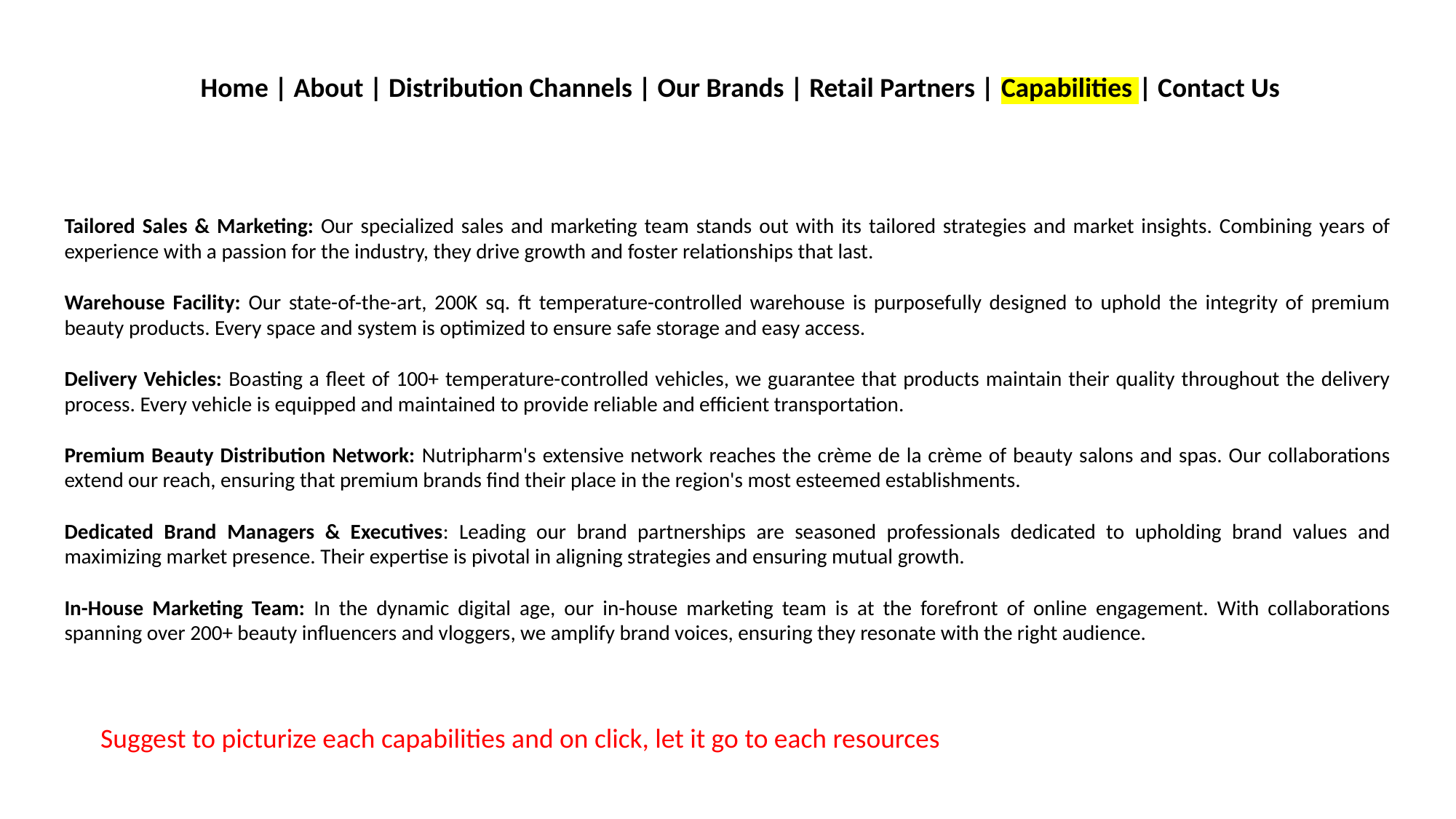

Home | About | Distribution Channels | Our Brands | Retail Partners | Capabilities | Contact Us

Tailored Sales & Marketing: Our specialized sales and marketing team stands out with its tailored strategies and market insights. Combining years of experience with a passion for the industry, they drive growth and foster relationships that last.

Warehouse Facility: Our state-of-the-art, 200K sq. ft temperature-controlled warehouse is purposefully designed to uphold the integrity of premium beauty products. Every space and system is optimized to ensure safe storage and easy access.

Delivery Vehicles: Boasting a fleet of 100+ temperature-controlled vehicles, we guarantee that products maintain their quality throughout the delivery process. Every vehicle is equipped and maintained to provide reliable and efficient transportation.

Premium Beauty Distribution Network: Nutripharm's extensive network reaches the crème de la crème of beauty salons and spas. Our collaborations extend our reach, ensuring that premium brands find their place in the region's most esteemed establishments.

Dedicated Brand Managers & Executives: Leading our brand partnerships are seasoned professionals dedicated to upholding brand values and maximizing market presence. Their expertise is pivotal in aligning strategies and ensuring mutual growth.

In-House Marketing Team: In the dynamic digital age, our in-house marketing team is at the forefront of online engagement. With collaborations spanning over 200+ beauty influencers and vloggers, we amplify brand voices, ensuring they resonate with the right audience.
Suggest to picturize each capabilities and on click, let it go to each resources